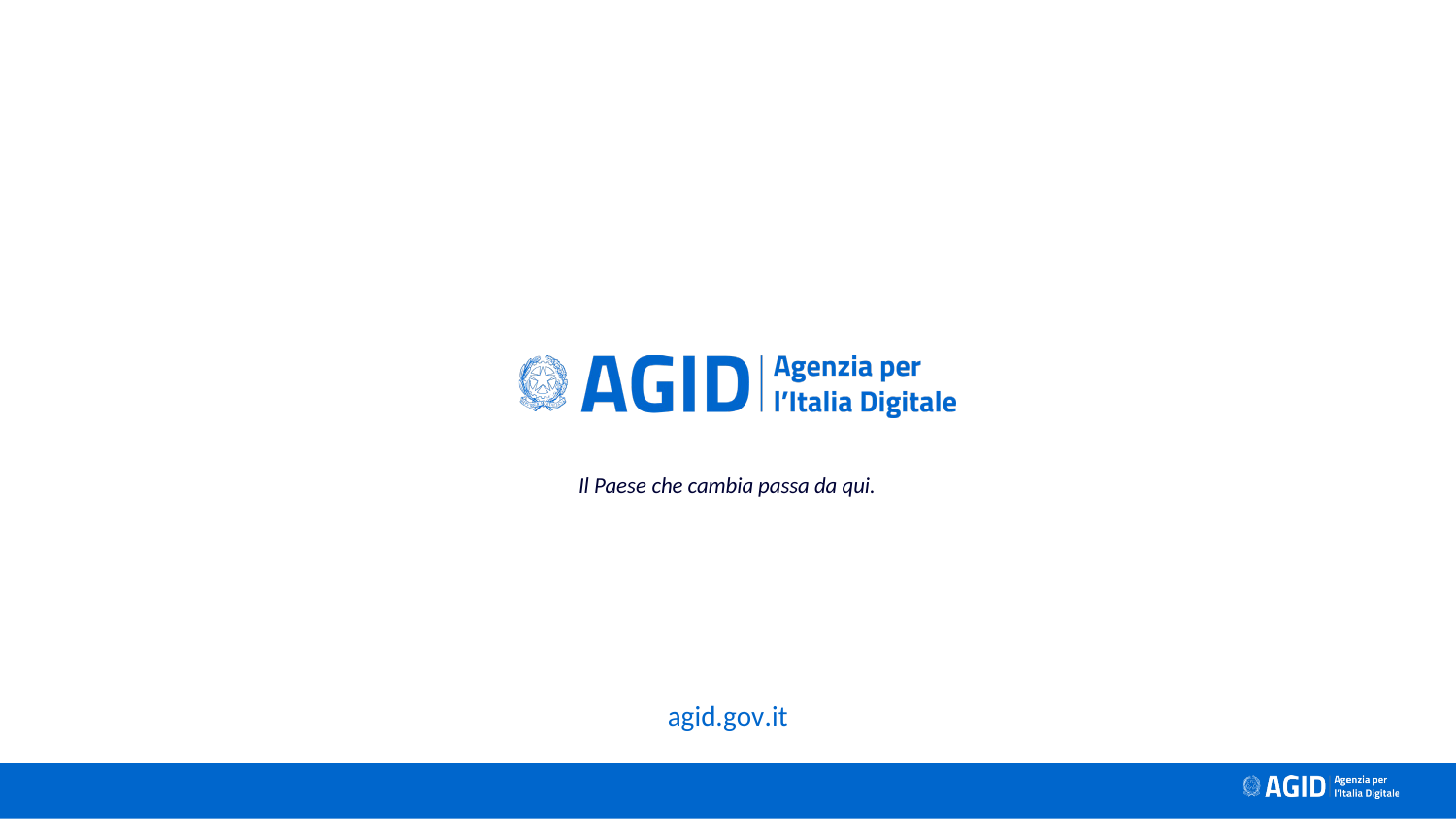

Il Paese che cambia passa da qui.
agid.gov.it